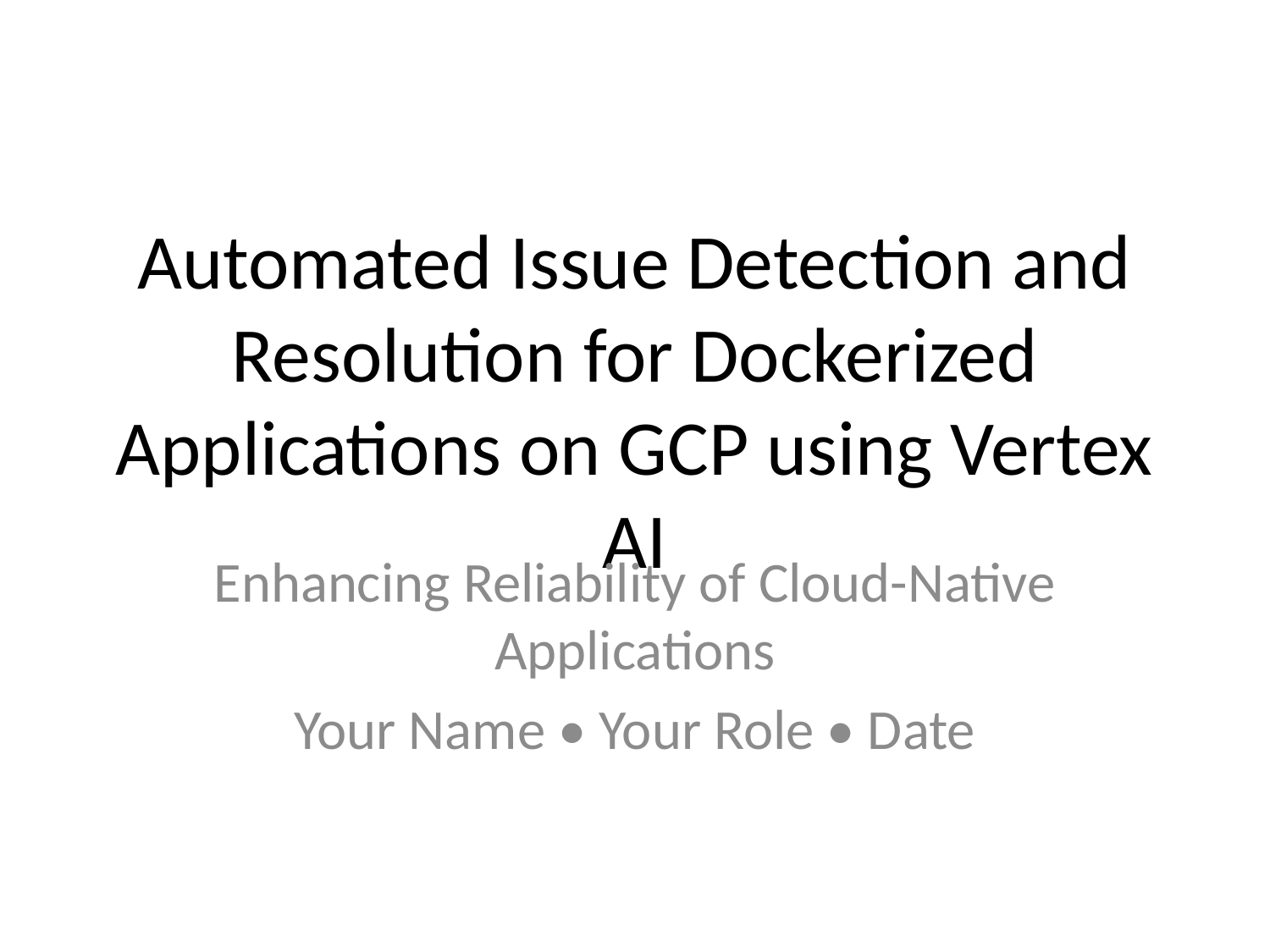

# Automated Issue Detection and Resolution for Dockerized Applications on GCP using Vertex AI
Enhancing Reliability of Cloud-Native Applications
Your Name • Your Role • Date